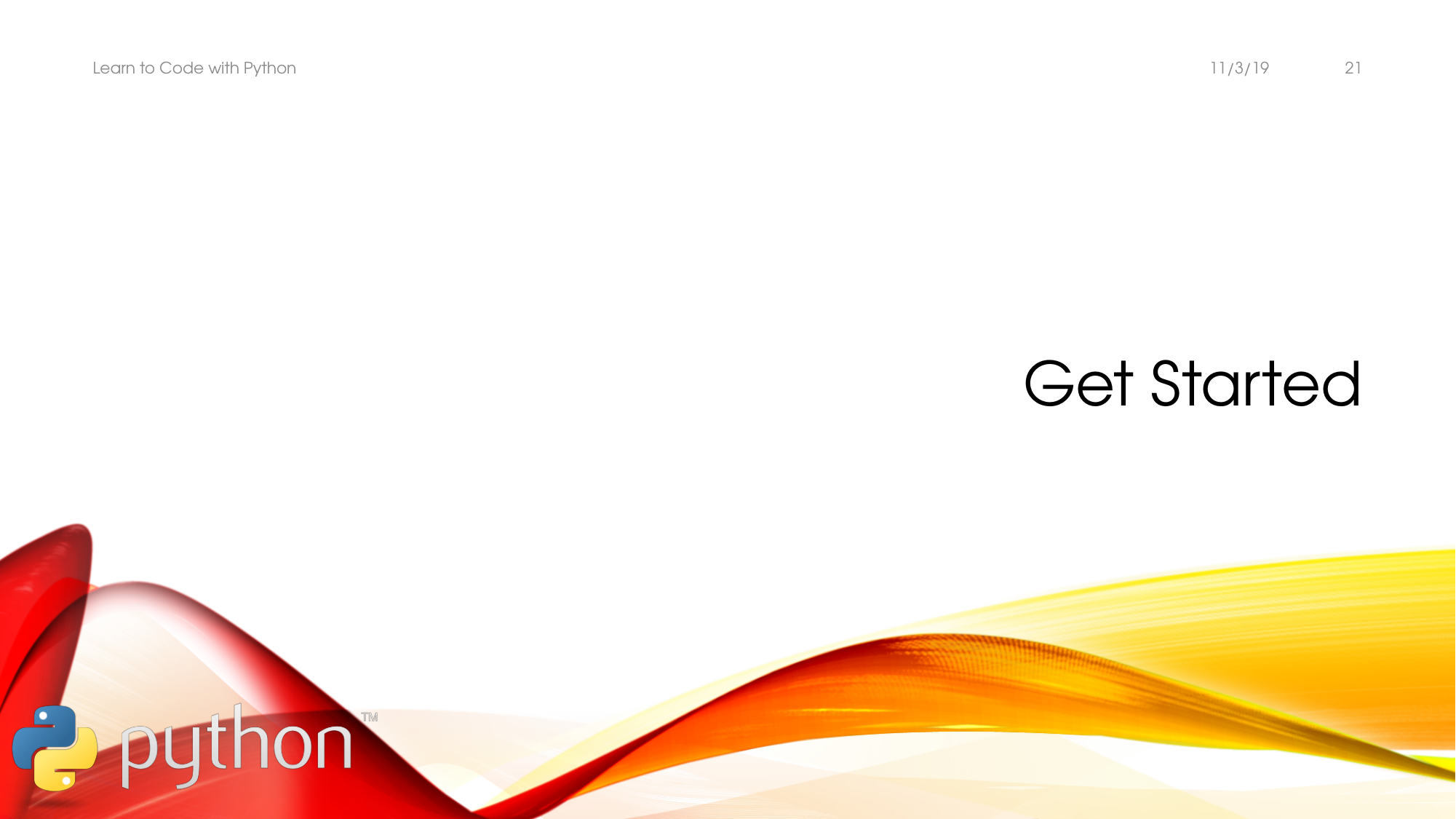

11/3/19
21
Learn to Code with Python
# Get Started